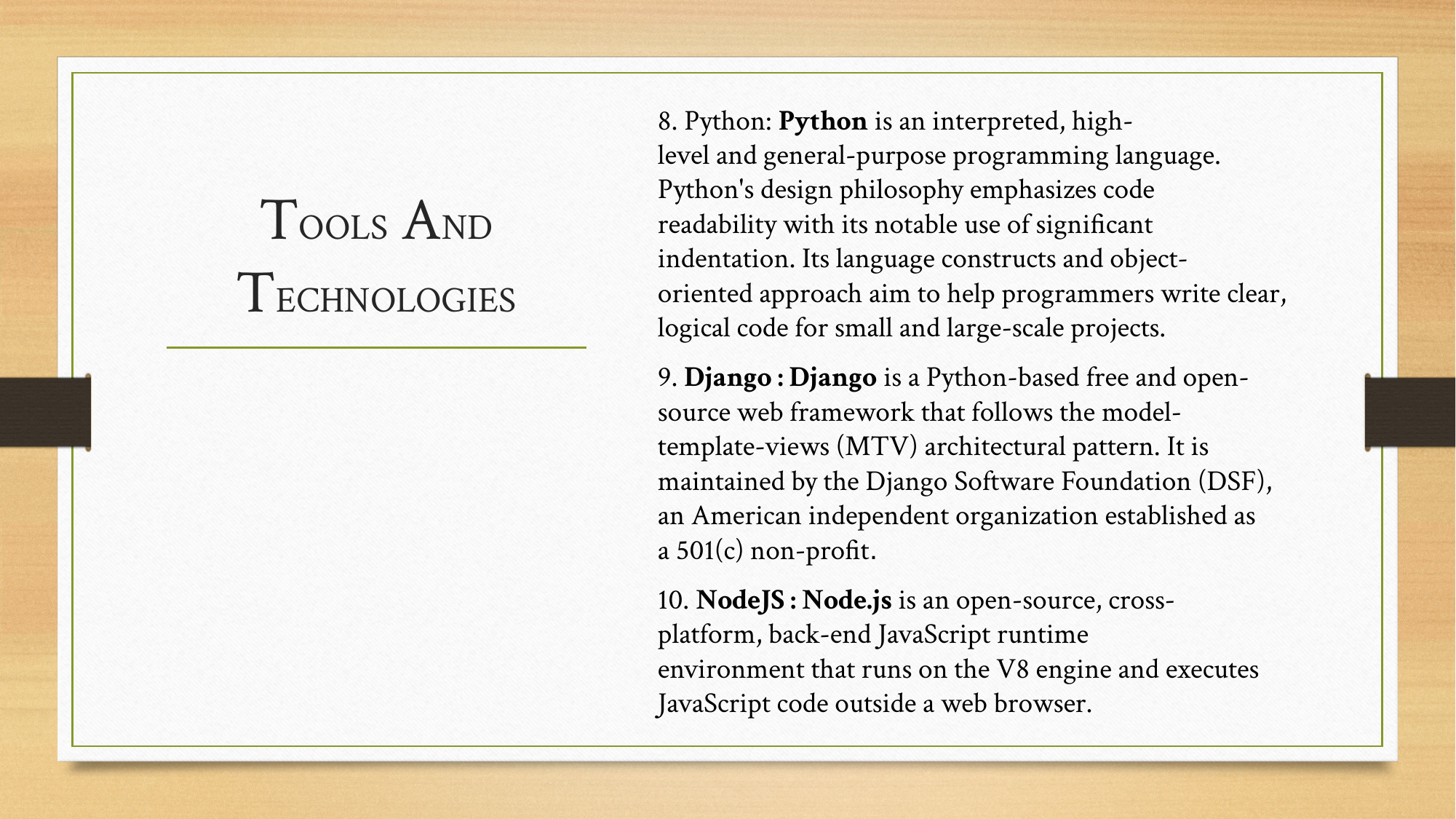

8. Python: Python is an interpreted, high-level and general-purpose programming language. Python's design philosophy emphasizes code readability with its notable use of significant indentation. Its language constructs and object-oriented approach aim to help programmers write clear, logical code for small and large-scale projects.
9. Django : Django is a Python-based free and open-source web framework that follows the model-template-views (MTV) architectural pattern. It is maintained by the Django Software Foundation (DSF), an American independent organization established as a 501(c) non-profit.
10. NodeJS : Node.js is an open-source, cross-platform, back-end JavaScript runtime environment that runs on the V8 engine and executes JavaScript code outside a web browser.
# TOOLS AND TECHNOLOGIES